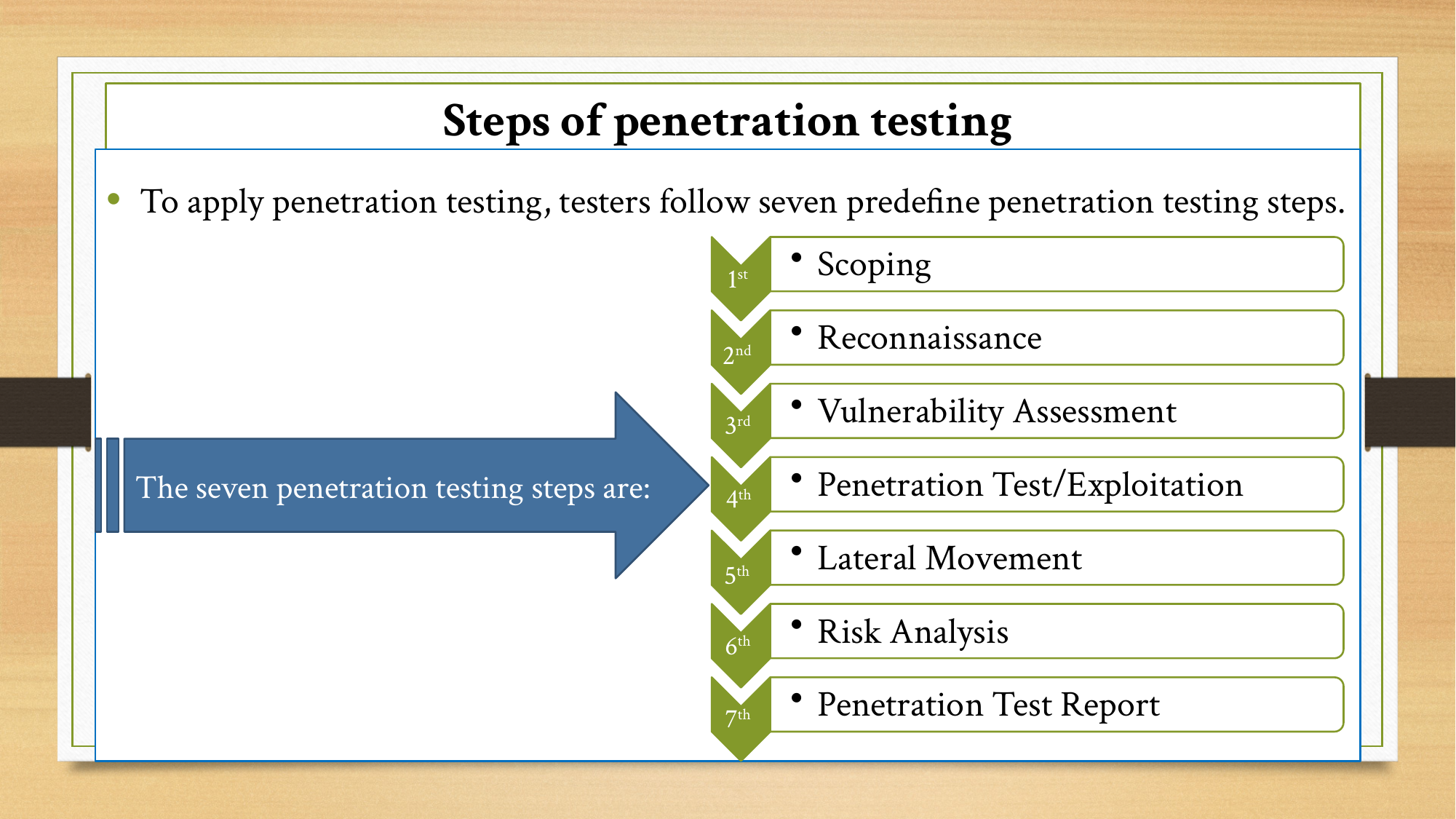

# Steps of penetration testing
To apply penetration testing, testers follow seven predefine penetration testing steps.

1st
Scoping
2nd
Reconnaissance
3rd
Vulnerability Assessment
4th
Penetration Test/Exploitation
5th
Lateral Movement
6th
Risk Analysis
7th
Penetration Test Report
The seven penetration testing steps are: